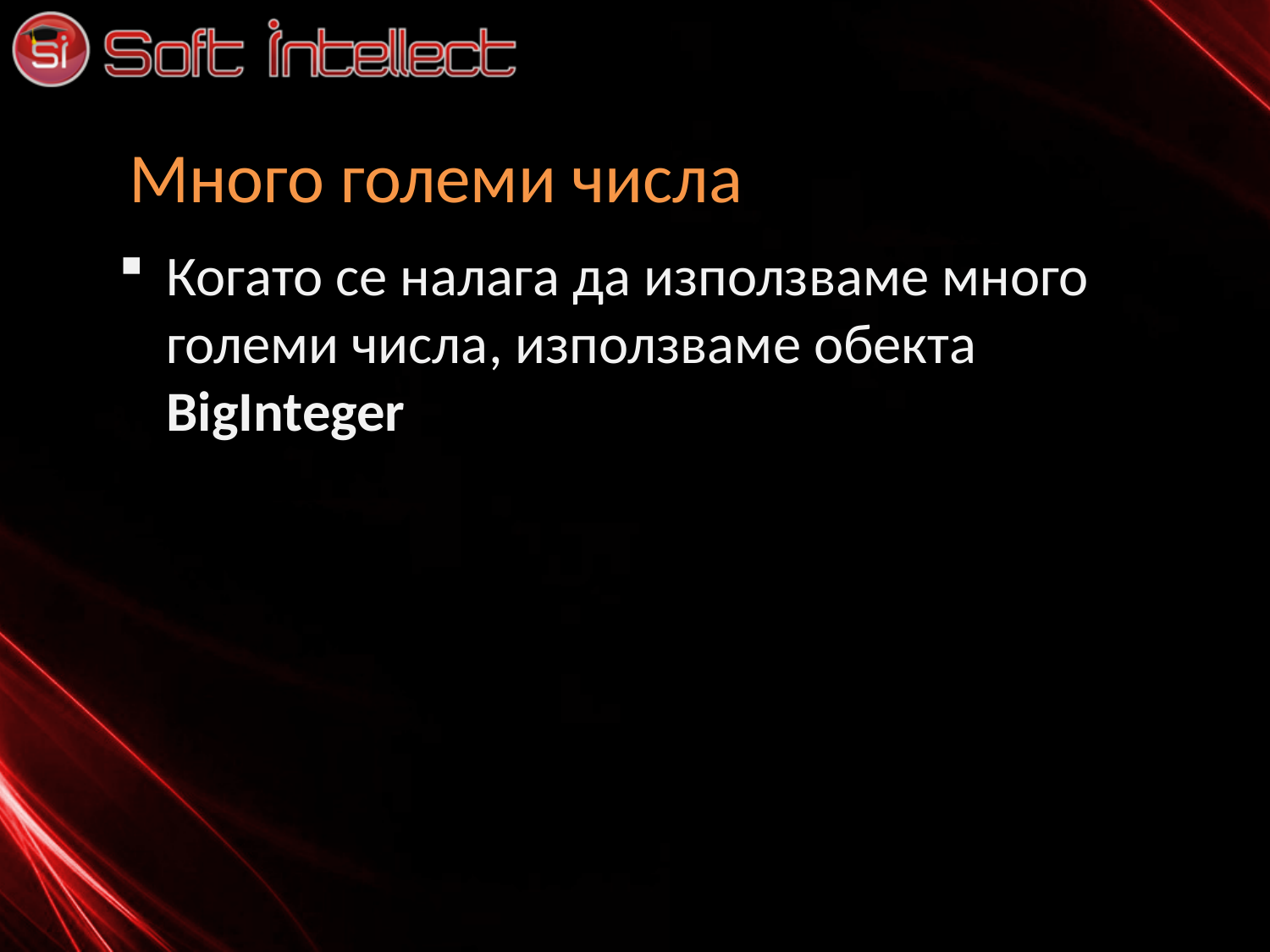

# Много големи числа
Когато се налага да използваме много големи числа, използваме обекта BigInteger